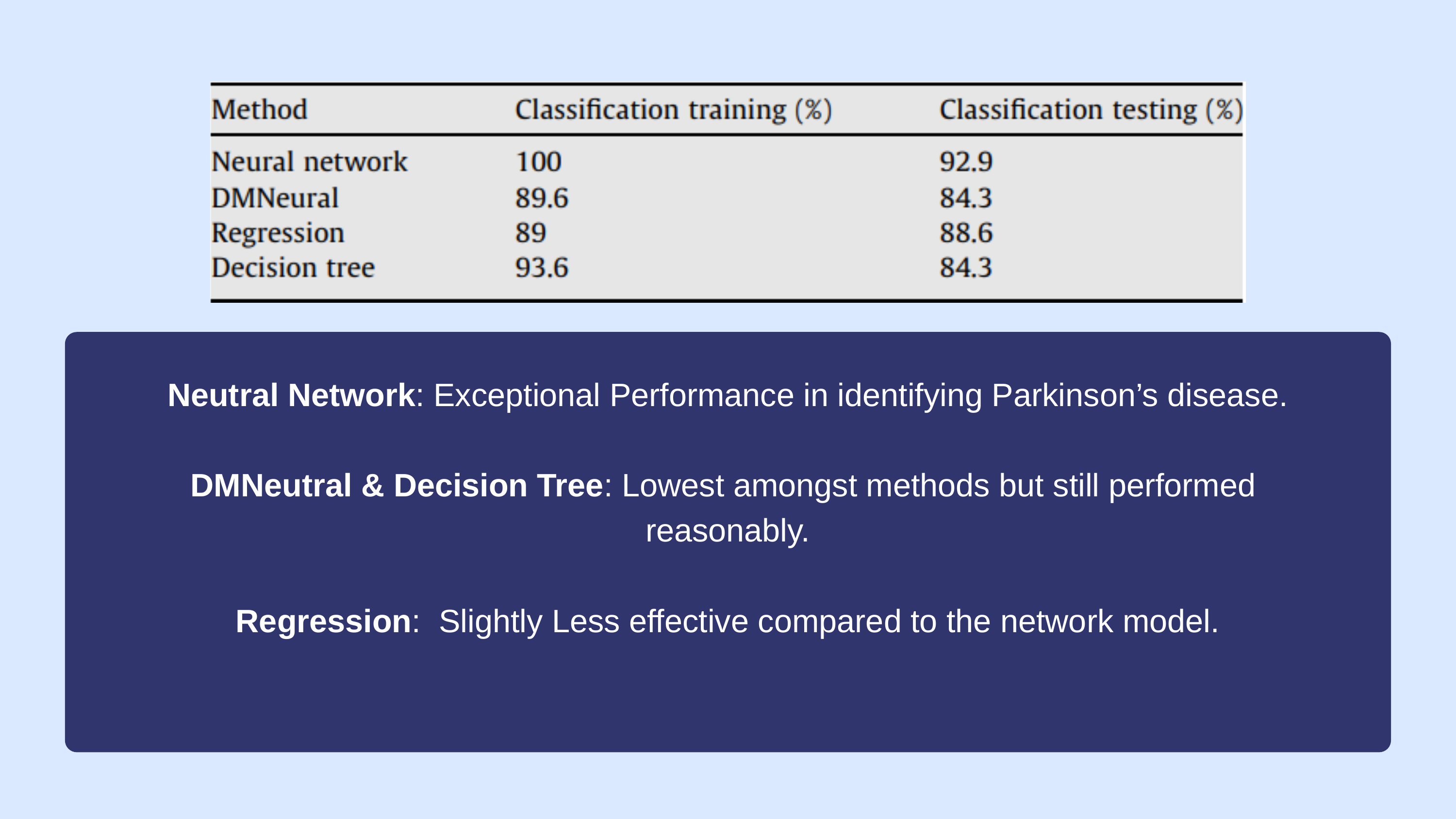

Neutral Network: Exceptional Performance in identifying Parkinson’s disease.

DMNeutral & Decision Tree: Lowest amongst methods but still performed
reasonably.

Regression:  Slightly Less effective compared to the network model.